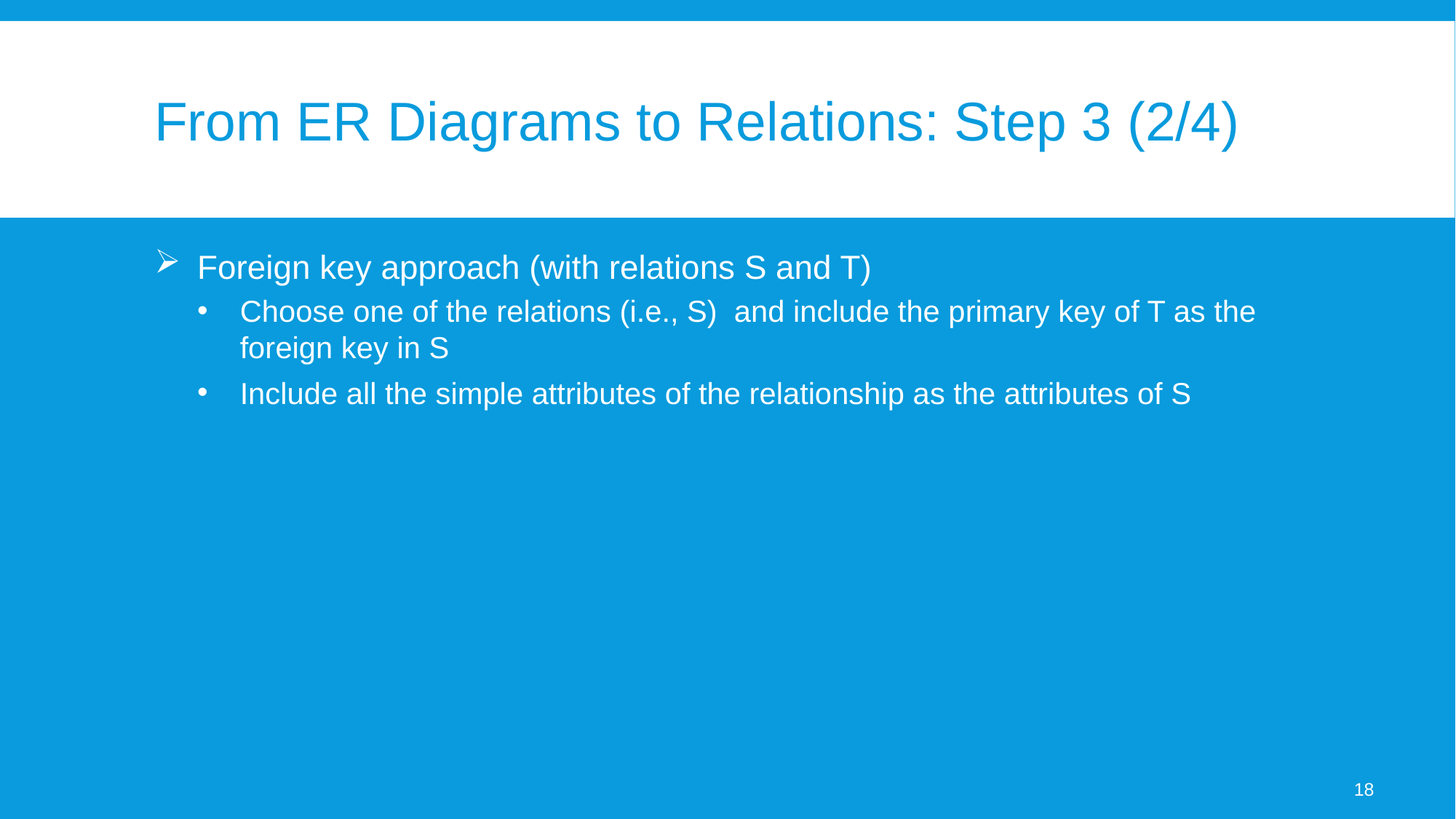

# From ER Diagrams to Relations: Step 3 (2/4)
Foreign key approach (with relations S and T)
Choose one of the relations (i.e., S)  and include the primary key of T as the foreign key in S
Include all the simple attributes of the relationship as the attributes of S

18